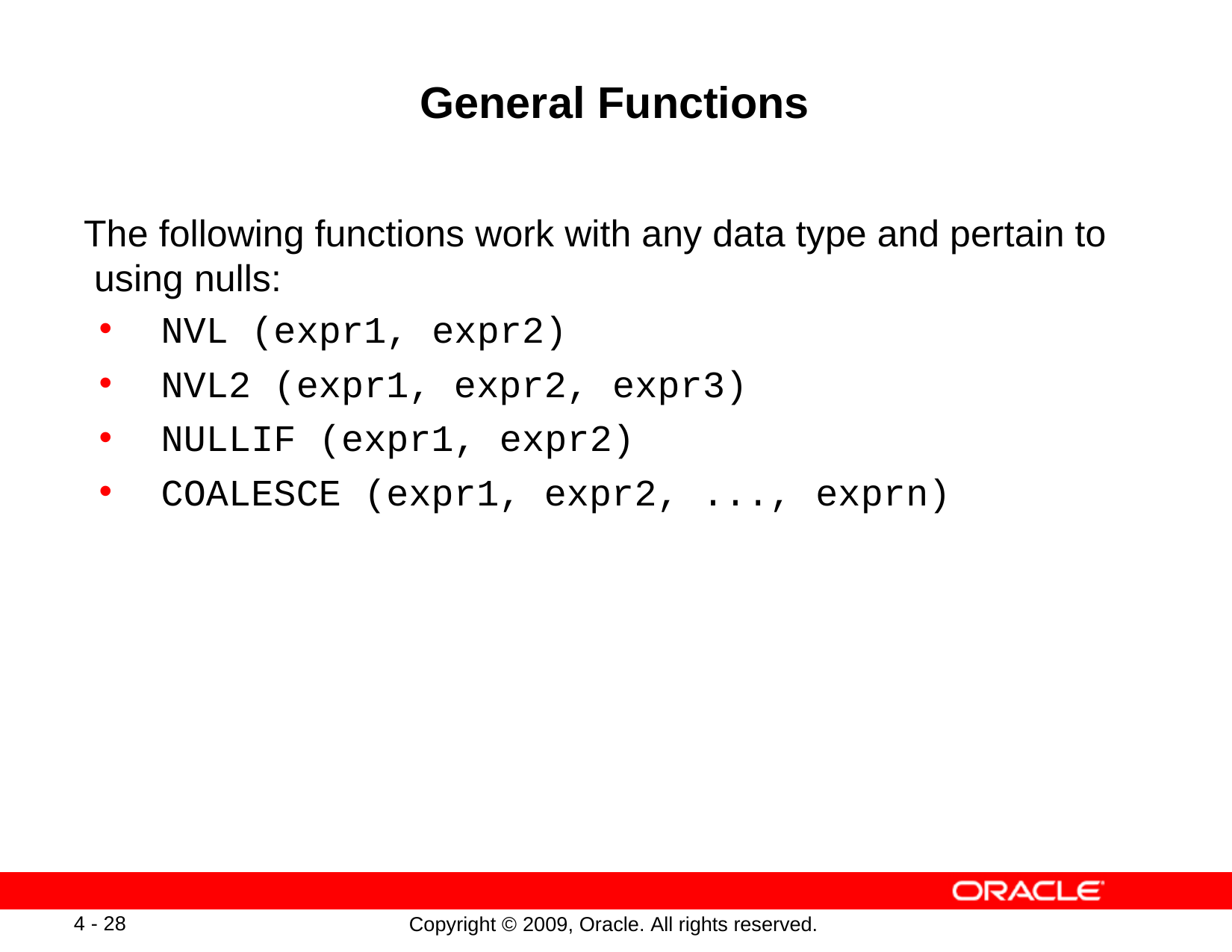

# General Functions
The following functions work with any data type and pertain to  using nulls:
NVL (expr1, expr2)
NVL2 (expr1, expr2, expr3)
NULLIF (expr1, expr2)
COALESCE (expr1, expr2, ..., exprn)
4 - 28
Copyright © 2009, Oracle. All rights reserved.